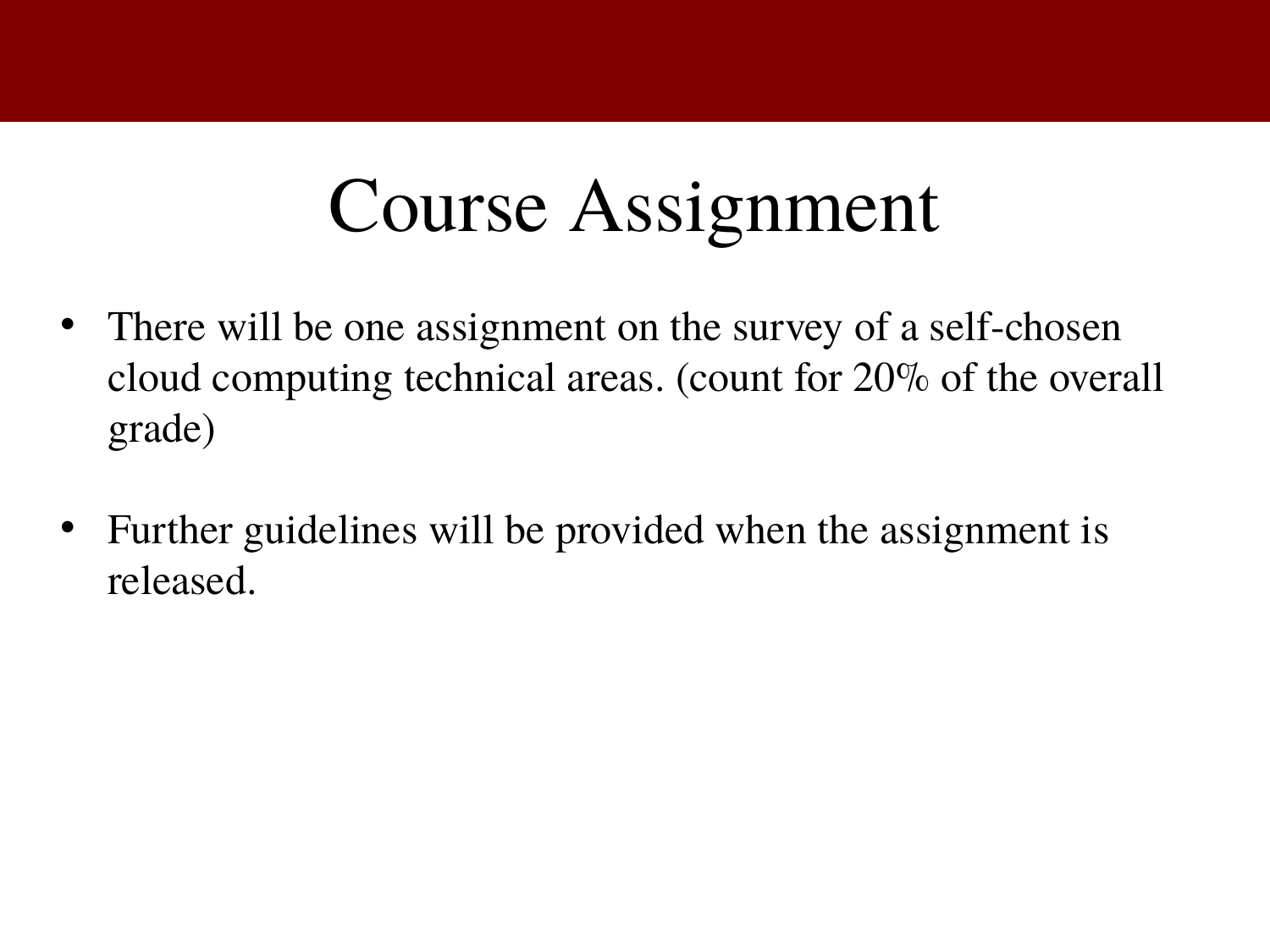

Course Assignment

There will be one assignment on the survey of a self-chosen cloud computing technical areas. (count for 20% of the overall grade)

Further guidelines will be provided when the assignment is released.
13